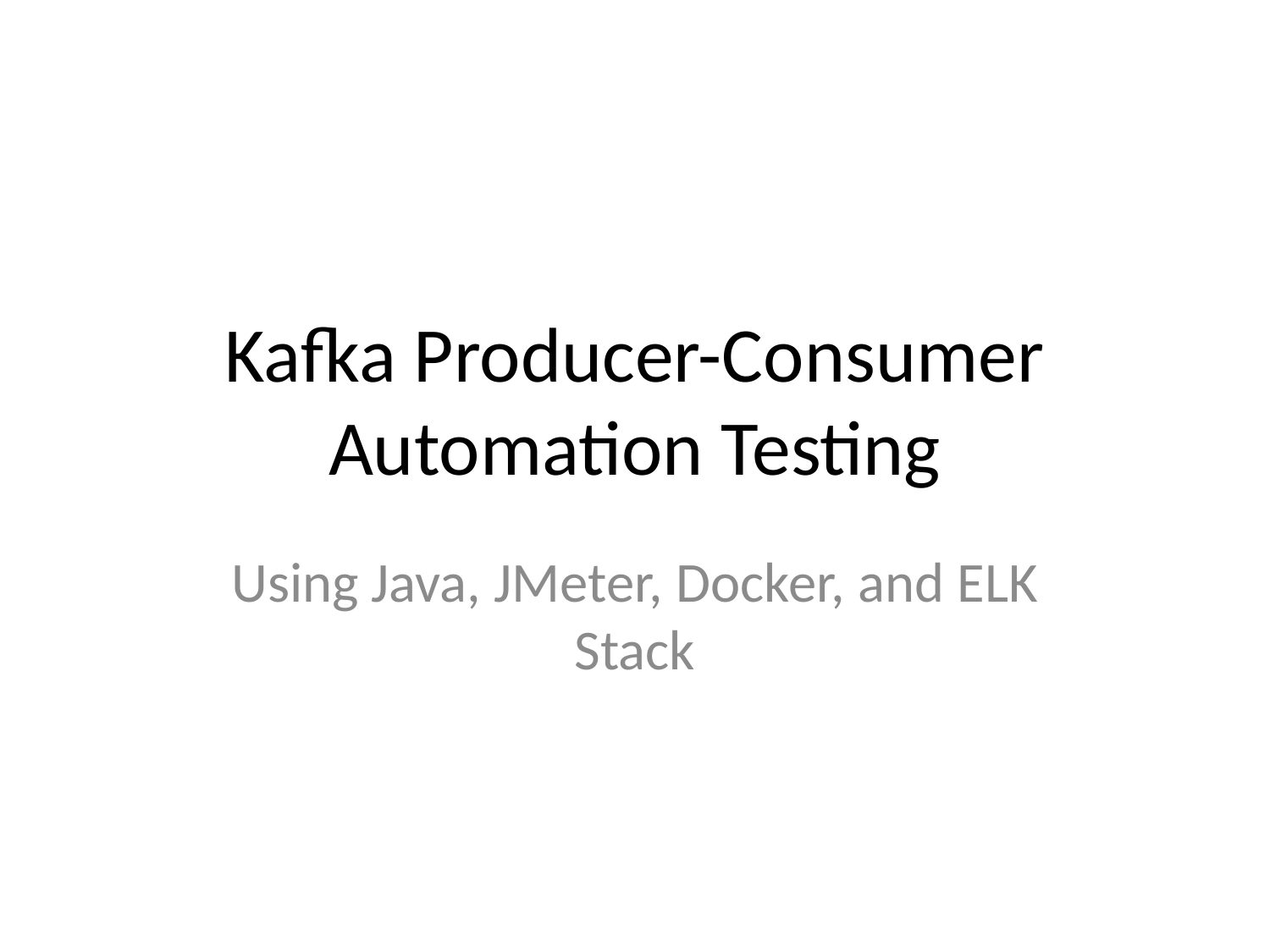

# Kafka Producer-Consumer Automation Testing
Using Java, JMeter, Docker, and ELK Stack